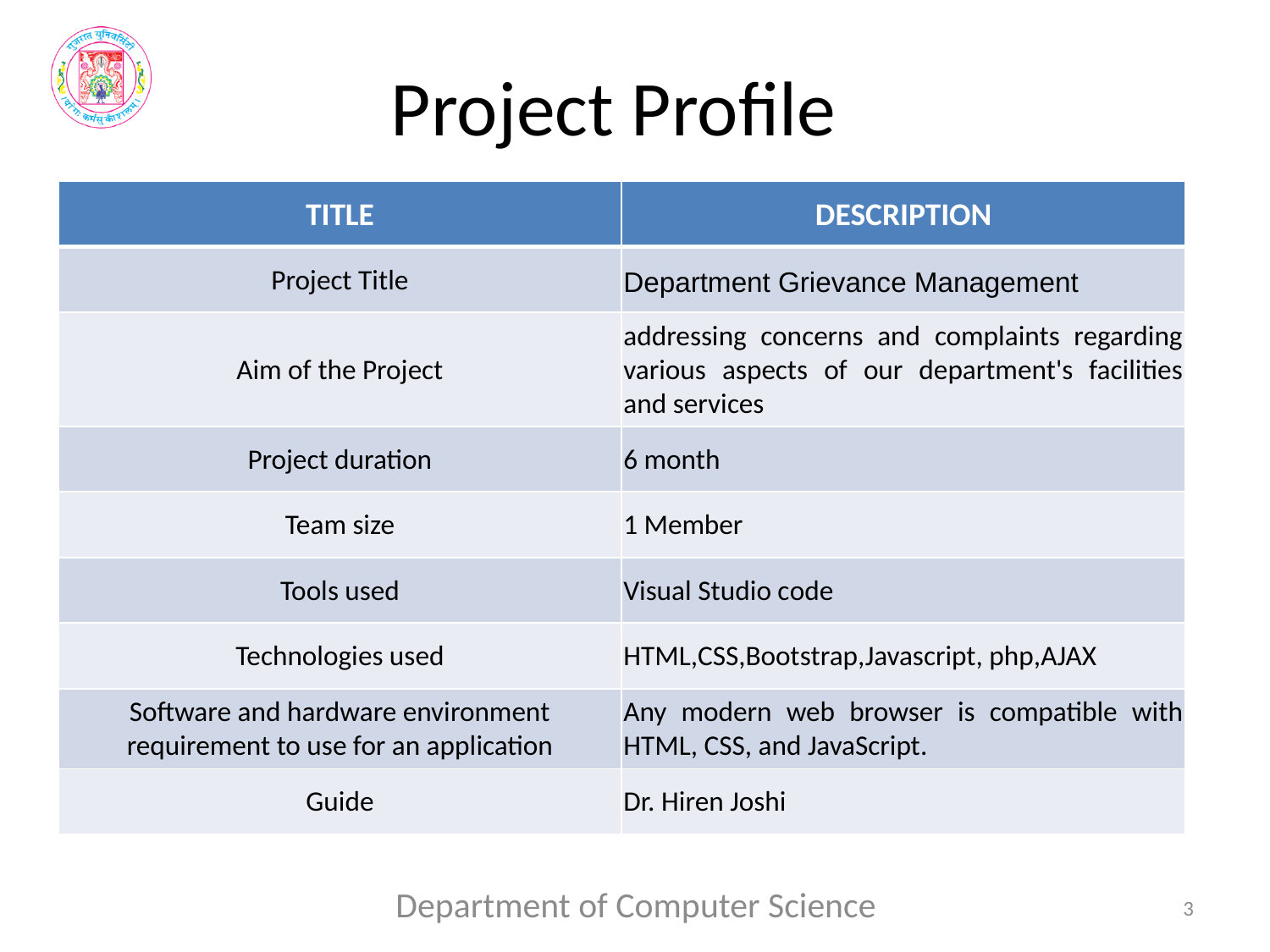

# Project Profile
| TITLE | DESCRIPTION |
| --- | --- |
| Project Title | Department Grievance Management |
| Aim of the Project | addressing concerns and complaints regarding various aspects of our department's facilities and services |
| Project duration | 6 month |
| Team size | 1 Member |
| Tools used | Visual Studio code |
| Technologies used | HTML,CSS,Bootstrap,Javascript, php,AJAX |
| Software and hardware environment requirement to use for an application | Any modern web browser is compatible with HTML, CSS, and JavaScript. |
| Guide | Dr. Hiren Joshi |
Department of Computer Science
3